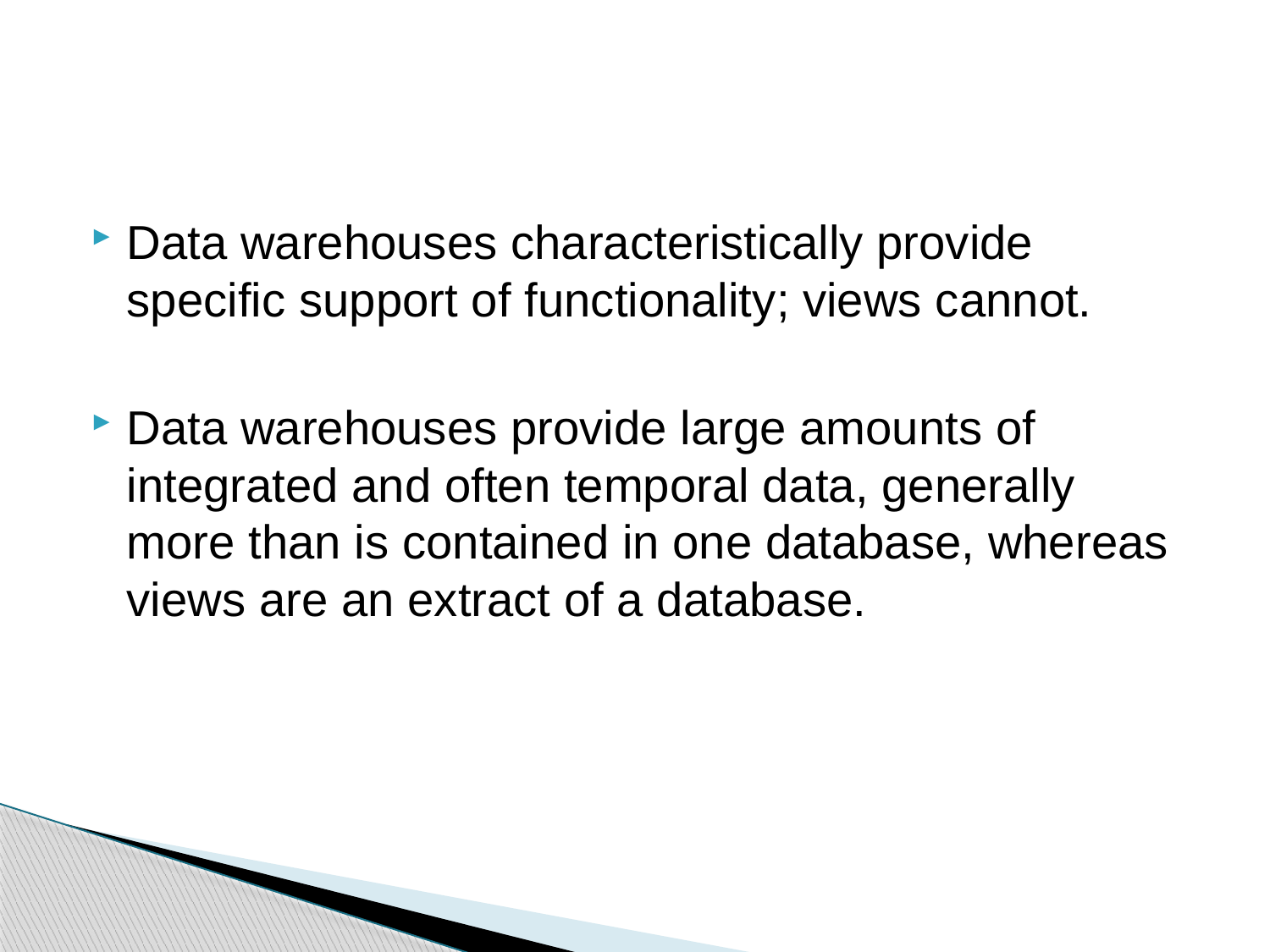

#
Data warehouses characteristically provide specific support of functionality; views cannot.

Data warehouses provide large amounts of integrated and often temporal data, generally more than is contained in one database, whereas views are an extract of a database.